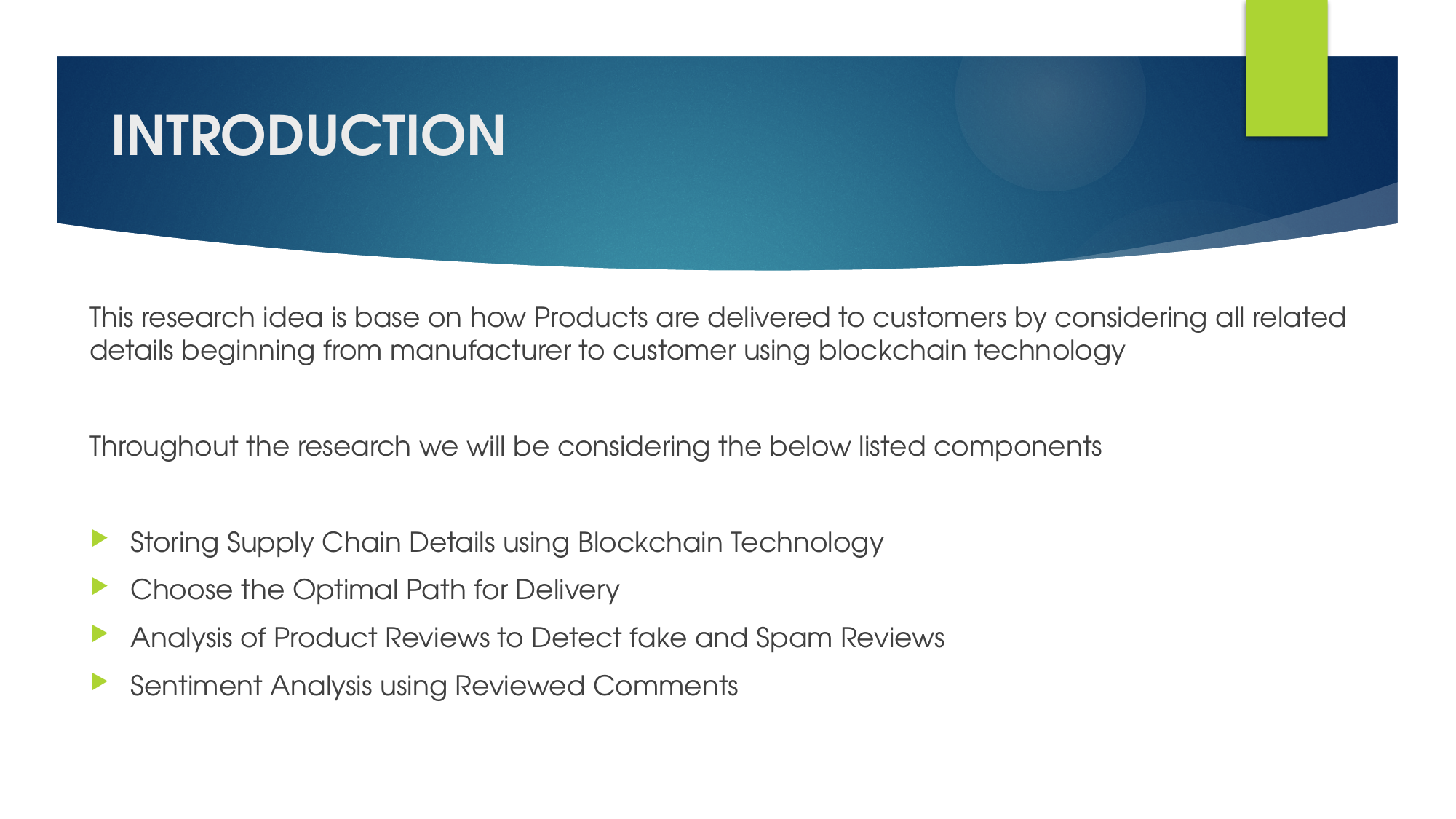

# INTRODUCTION
This research idea is base on how Products are delivered to customers by considering all related details beginning from manufacturer to customer using blockchain technology

Throughout the research we will be considering the below listed components

Storing Supply Chain Details using Blockchain Technology
Choose the Optimal Path for Delivery
Analysis of Product Reviews to Detect fake and Spam Reviews
Sentiment Analysis using Reviewed Comments